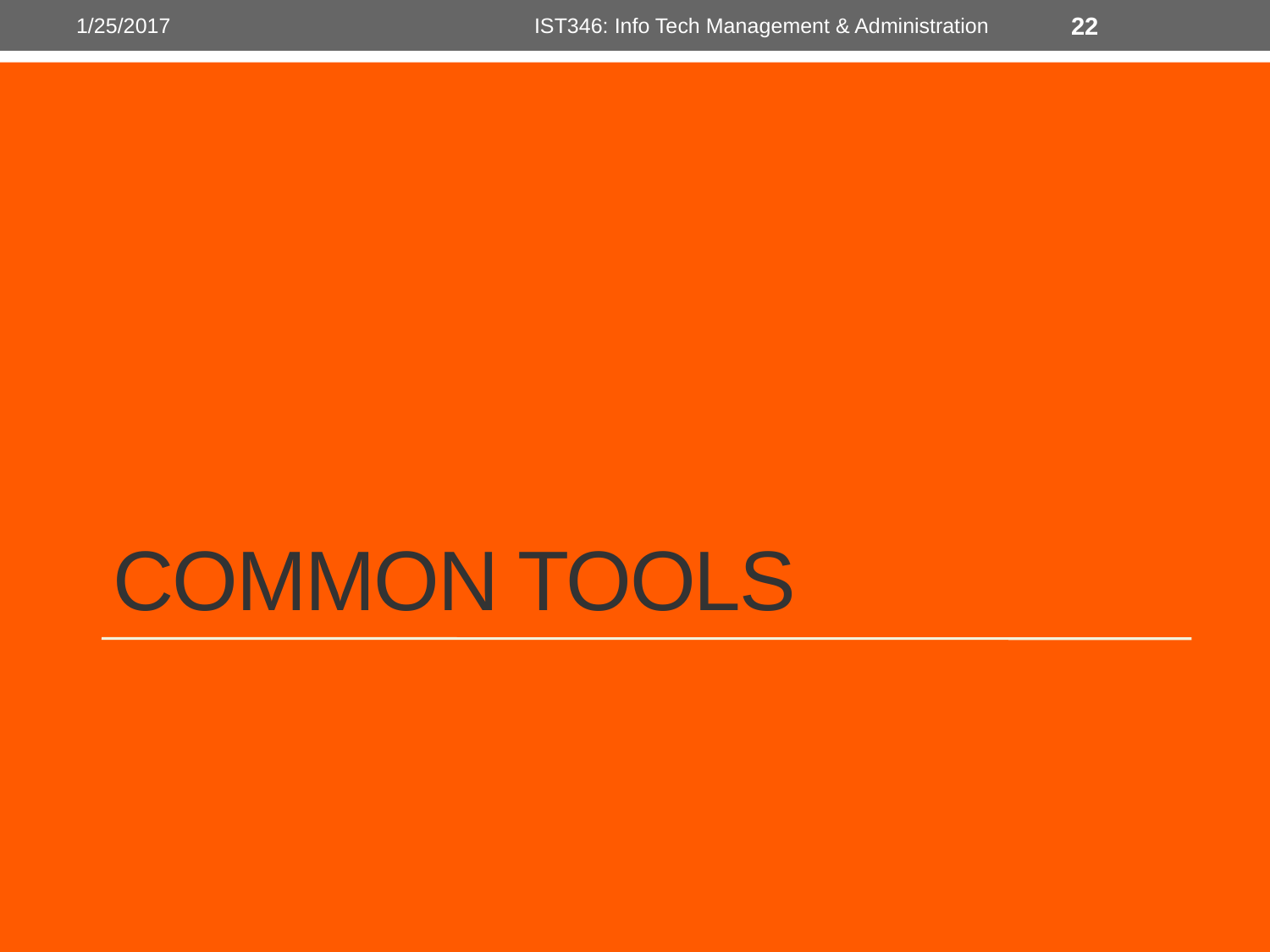

1/25/2017
IST346: Info Tech Management & Administration
22
# Common Tools